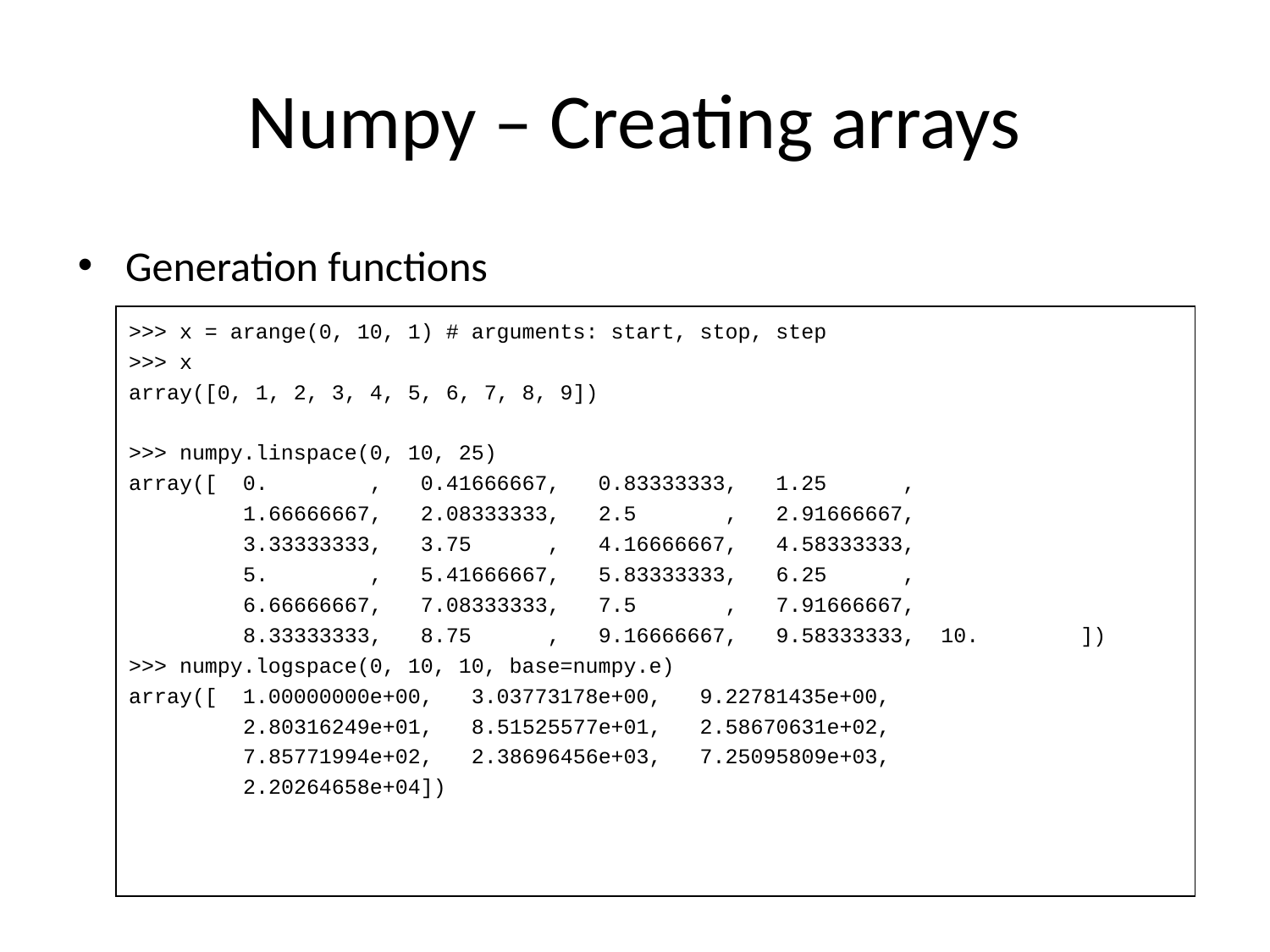

# Numpy – Creating arrays
Generation functions
>>> x = arange(0, 10, 1) # arguments: start, stop, step
>>> x
array([0, 1, 2, 3, 4, 5, 6, 7, 8, 9])

>>> numpy.linspace(0, 10, 25)
array([  0.        ,   0.41666667,   0.83333333,   1.25      ,
         1.66666667,   2.08333333,   2.5       ,   2.91666667,
         3.33333333,   3.75      ,   4.16666667,   4.58333333,
         5.        ,   5.41666667,   5.83333333,   6.25      ,
         6.66666667,   7.08333333,   7.5       ,   7.91666667,
         8.33333333,   8.75      ,   9.16666667,   9.58333333,  10.        ])
>>> numpy.logspace(0, 10, 10, base=numpy.e)
array([  1.00000000e+00,   3.03773178e+00,   9.22781435e+00,
         2.80316249e+01,   8.51525577e+01,   2.58670631e+02,
         7.85771994e+02,   2.38696456e+03,   7.25095809e+03,
         2.20264658e+04])